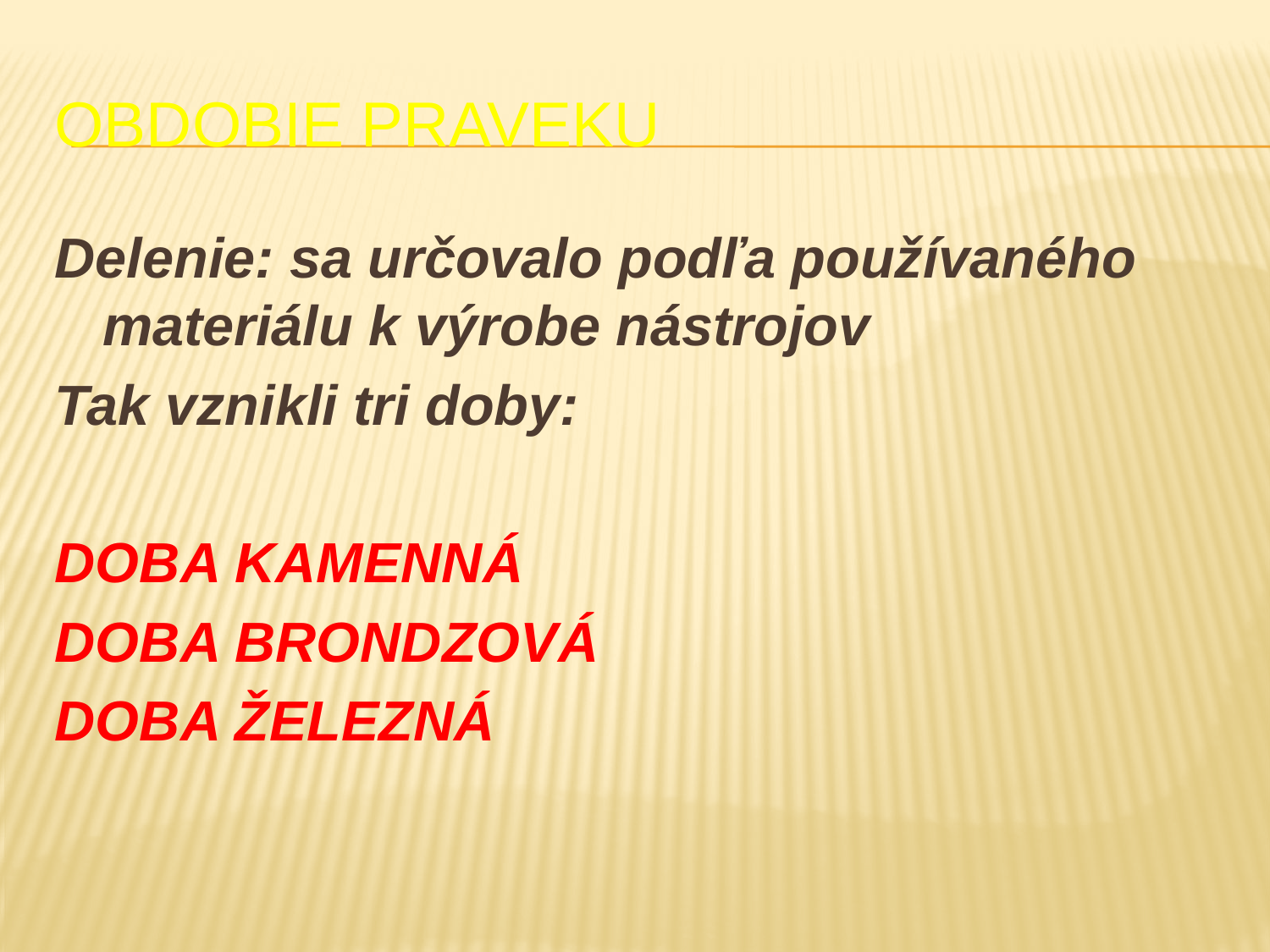

# Obdobie praveku
Delenie: sa určovalo podľa používaného materiálu k výrobe nástrojov
Tak vznikli tri doby:

DOBA KAMENNÁ
DOBA BRONDZOVÁ
DOBA ŽELEZNÁ